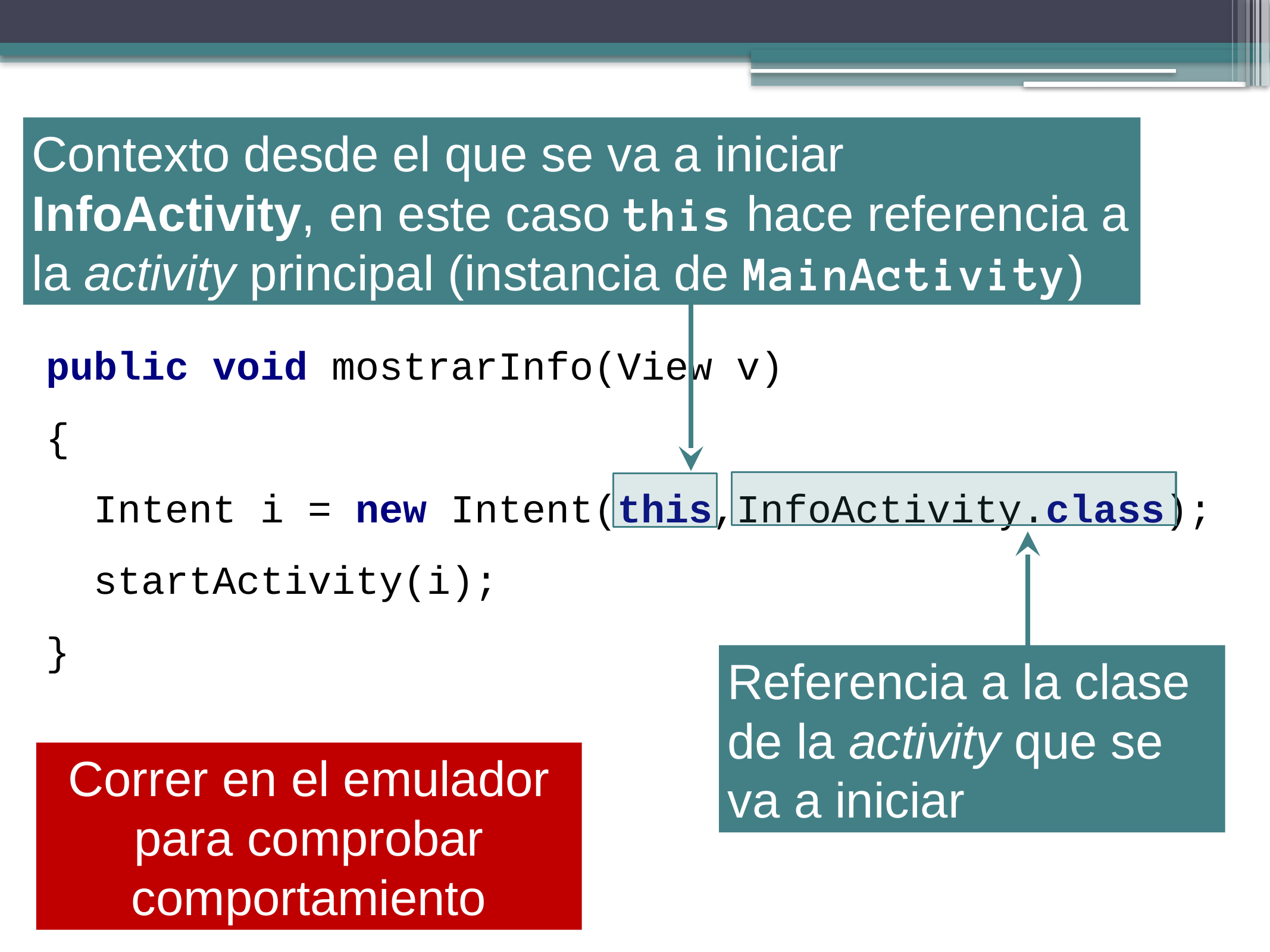

Contexto desde el que se va a iniciar  InfoActivity, en este caso this hace referencia a la activity principal (instancia de MainActivity)

public void mostrarInfo(View v)
{
  Intent i = new Intent(this,InfoActivity.class);
  startActivity(i);
}

Referencia a la clase de la activity que se va a iniciar
Correr en el emulador para comprobar comportamiento